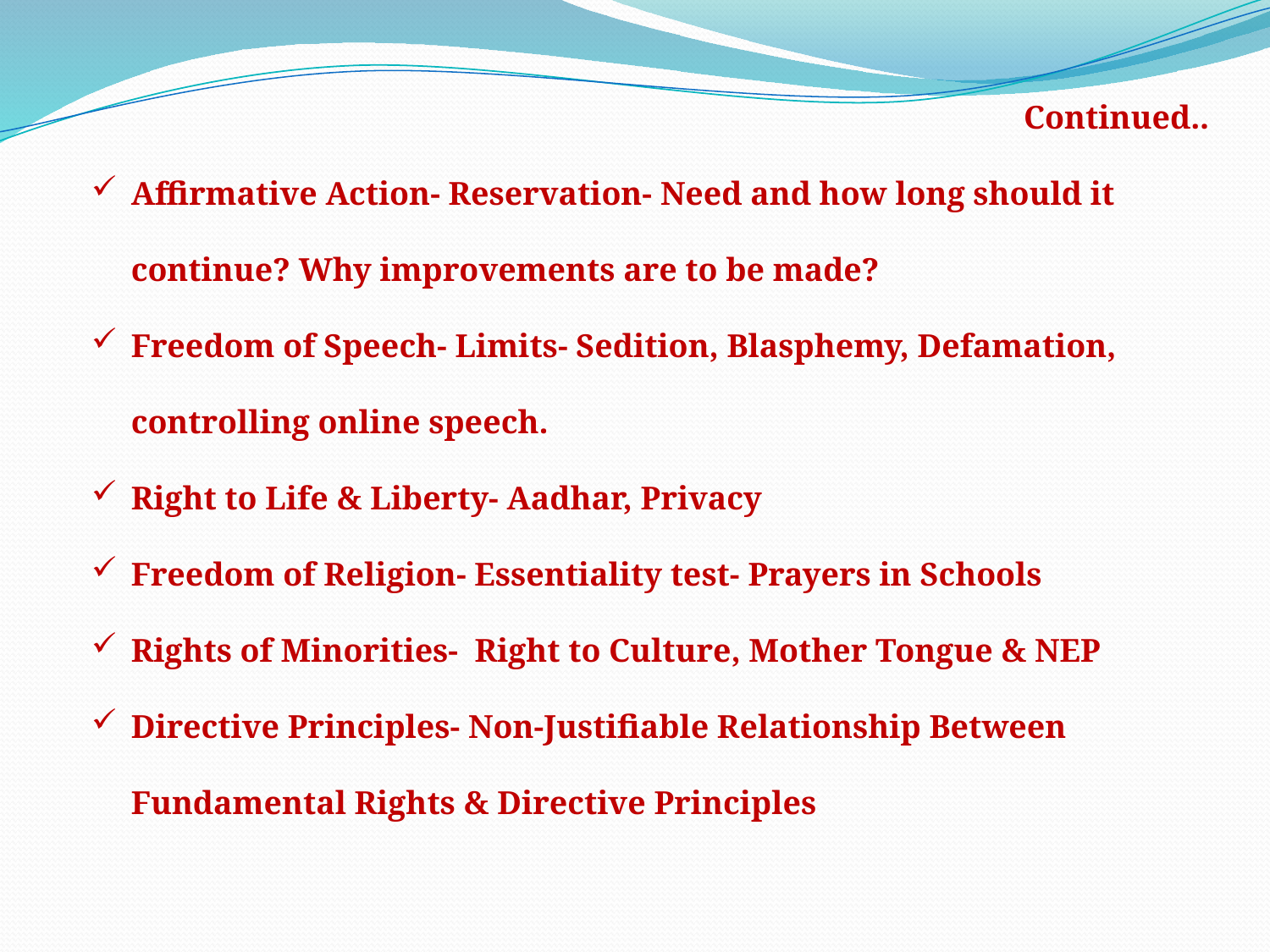

Continued..
Affirmative Action- Reservation- Need and how long should it continue? Why improvements are to be made?
Freedom of Speech- Limits- Sedition, Blasphemy, Defamation, controlling online speech.
Right to Life & Liberty- Aadhar, Privacy
Freedom of Religion- Essentiality test- Prayers in Schools
Rights of Minorities-  Right to Culture, Mother Tongue & NEP
Directive Principles- Non-Justifiable Relationship Between Fundamental Rights & Directive Principles